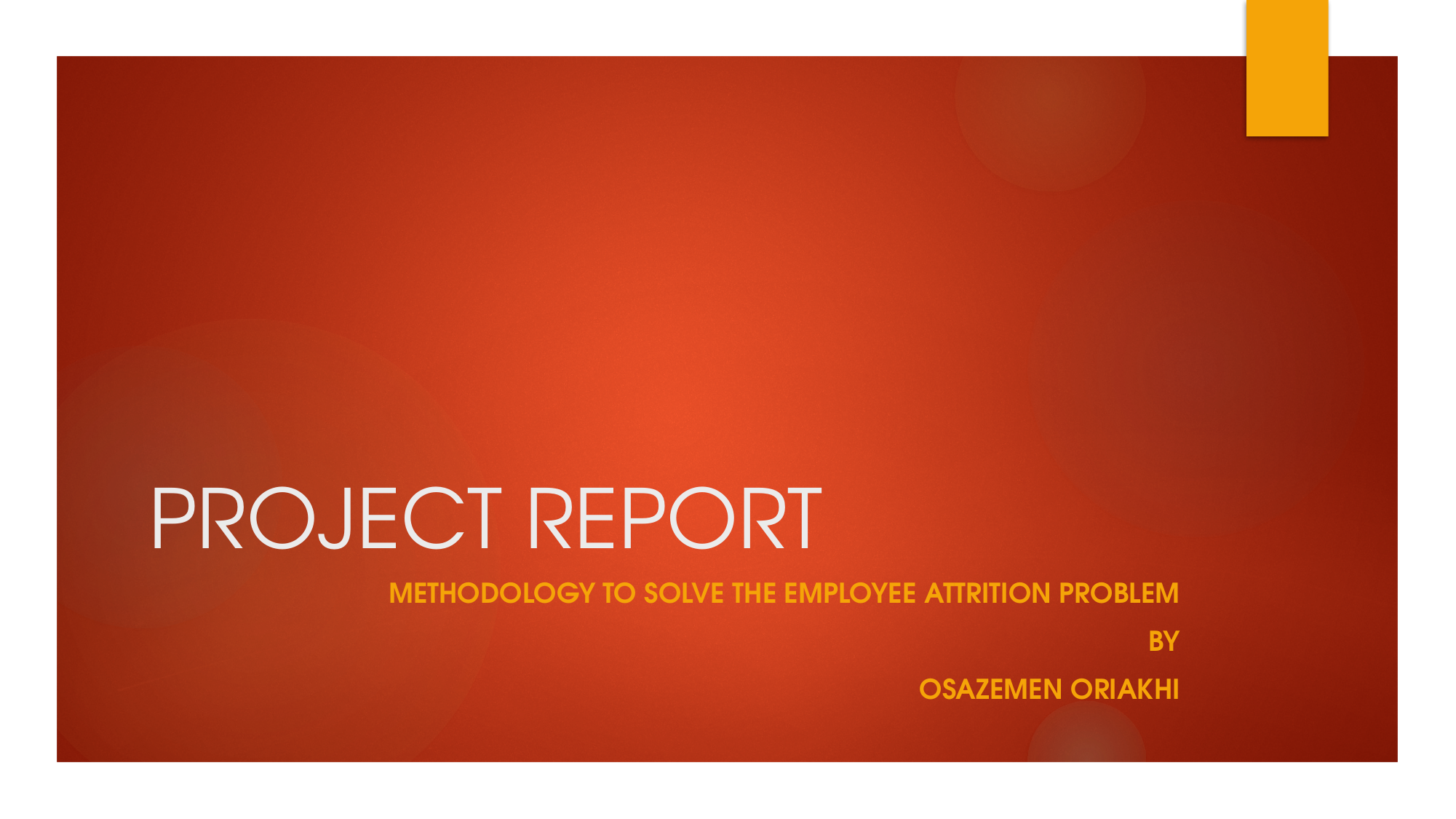

# PROJECT REPORT
METHODOLOGY TO SOLVE THE EMPLOYEE ATTRITION PROBLEM
BY
OSAZEMEN ORIAKHI